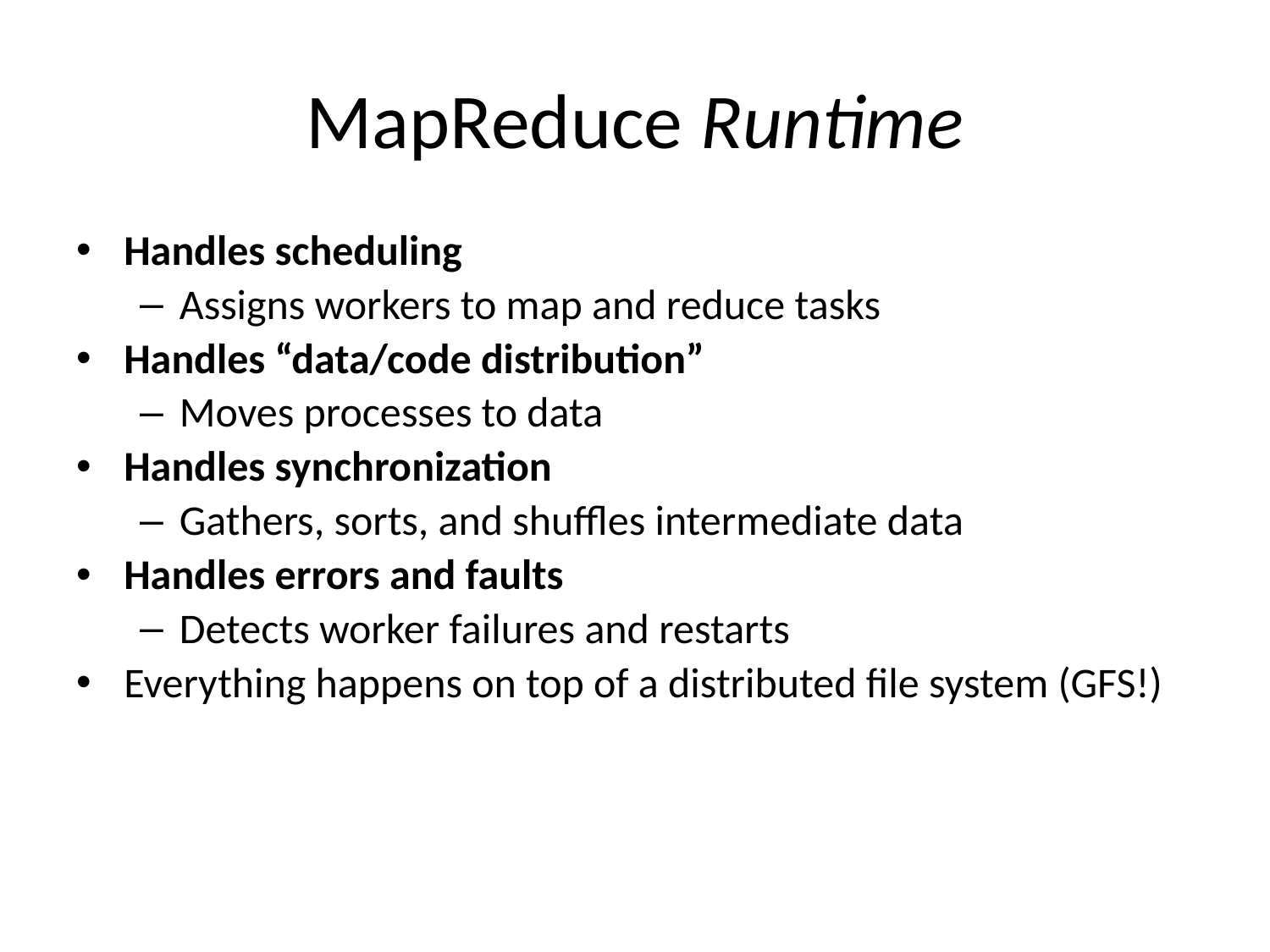

# MapReduce Runtime
Handles scheduling
Assigns workers to map and reduce tasks
Handles “data/code distribution”
Moves processes to data
Handles synchronization
Gathers, sorts, and shuffles intermediate data
Handles errors and faults
Detects worker failures and restarts
Everything happens on top of a distributed file system (GFS!)